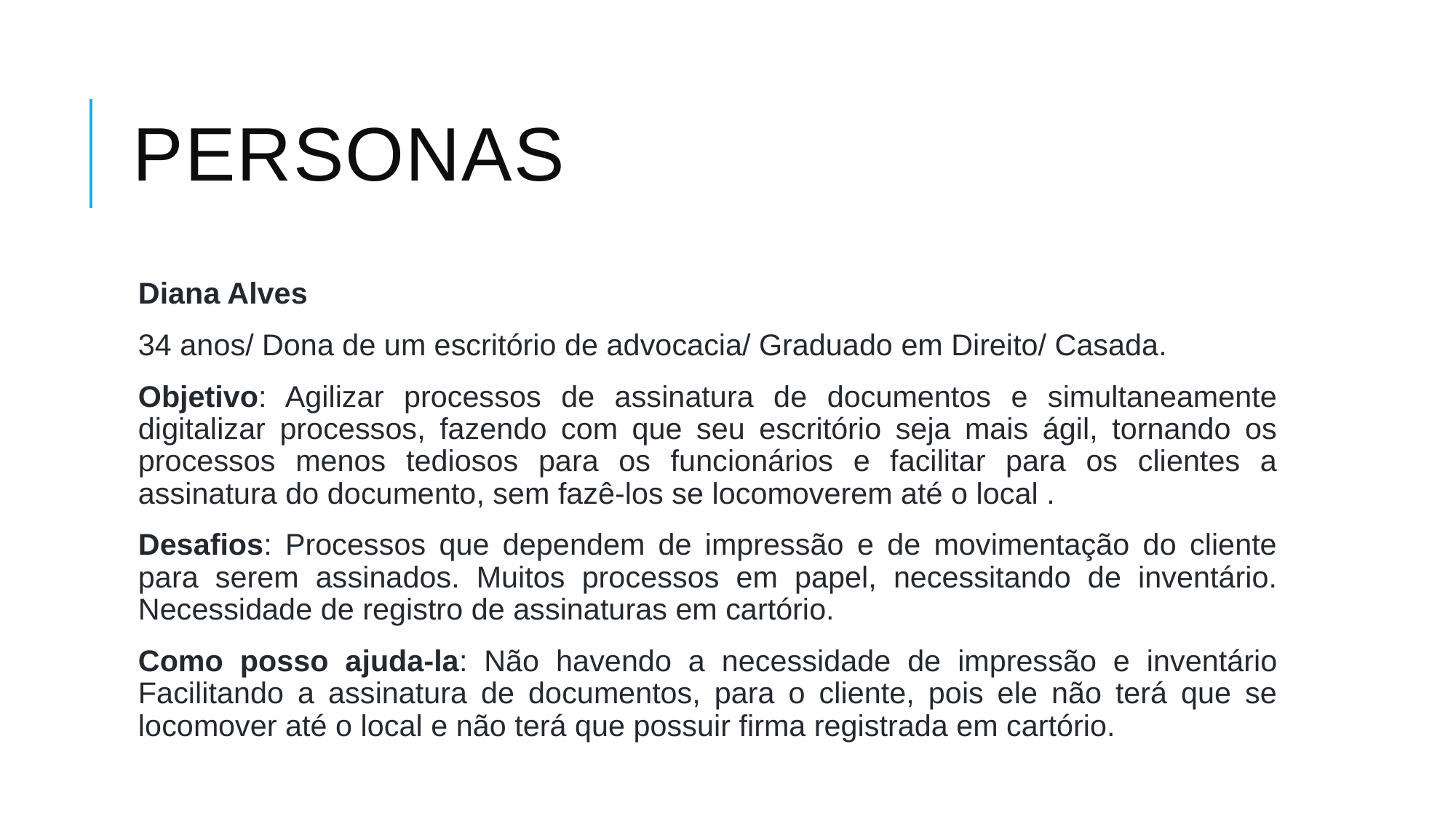

# PERSONAS
Diana Alves
34 anos/ Dona de um escritório de advocacia/ Graduado em Direito/ Casada.
Objetivo: Agilizar processos de assinatura de documentos e simultaneamente digitalizar processos, fazendo com que seu escritório seja mais ágil, tornando os processos menos tediosos para os funcionários e facilitar para os clientes a assinatura do documento, sem fazê-los se locomoverem até o local .
Desafios: Processos que dependem de impressão e de movimentação do cliente para serem assinados. Muitos processos em papel, necessitando de inventário. Necessidade de registro de assinaturas em cartório.
Como posso ajuda-la: Não havendo a necessidade de impressão e inventário Facilitando a assinatura de documentos, para o cliente, pois ele não terá que se locomover até o local e não terá que possuir firma registrada em cartório.